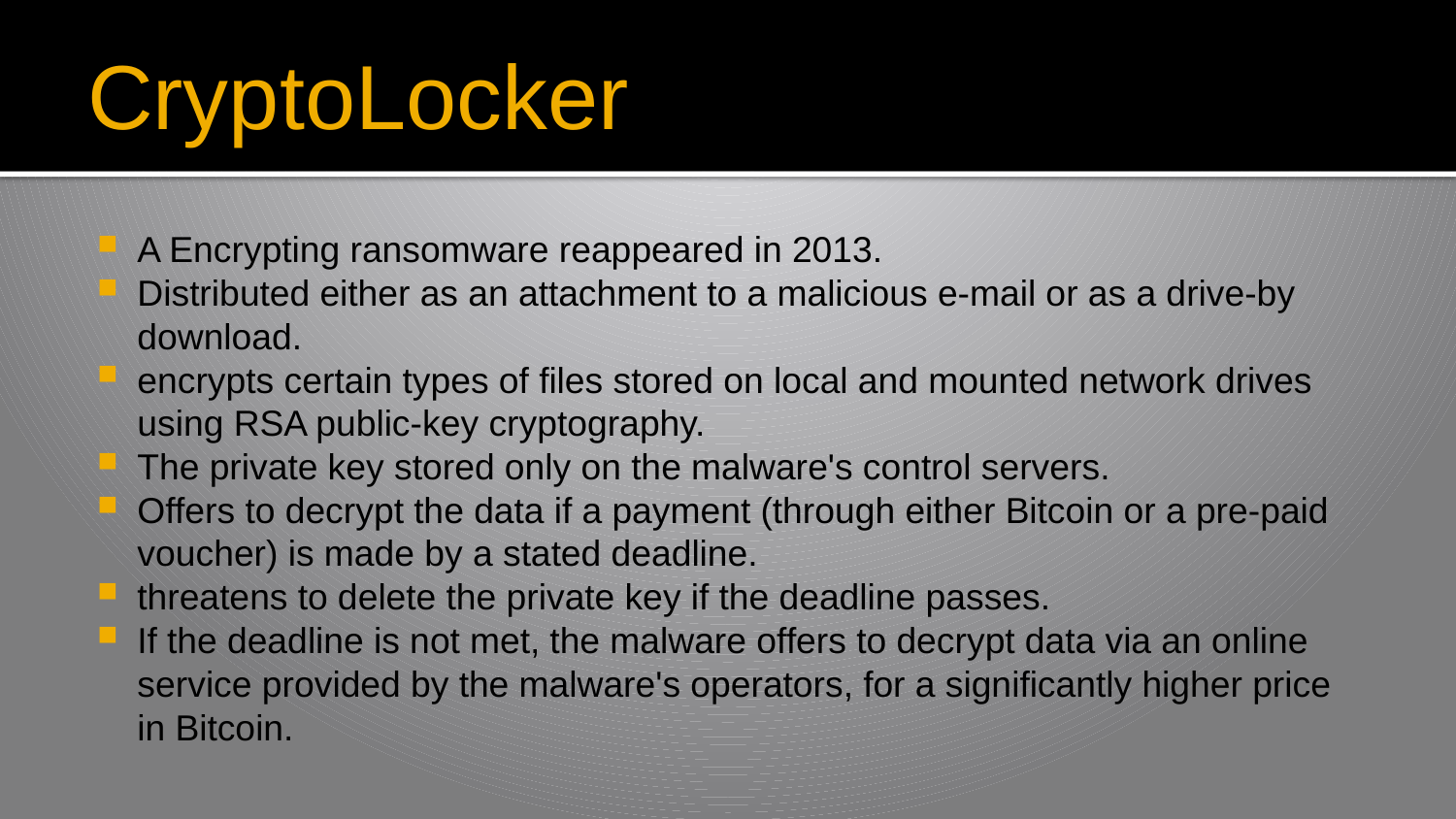

# CryptoLocker
A Encrypting ransomware reappeared in 2013.
Distributed either as an attachment to a malicious e-mail or as a drive-by download.
encrypts certain types of files stored on local and mounted network drives using RSA public-key cryptography.
The private key stored only on the malware's control servers.
Offers to decrypt the data if a payment (through either Bitcoin or a pre-paid voucher) is made by a stated deadline.
threatens to delete the private key if the deadline passes.
If the deadline is not met, the malware offers to decrypt data via an online service provided by the malware's operators, for a significantly higher price in Bitcoin.